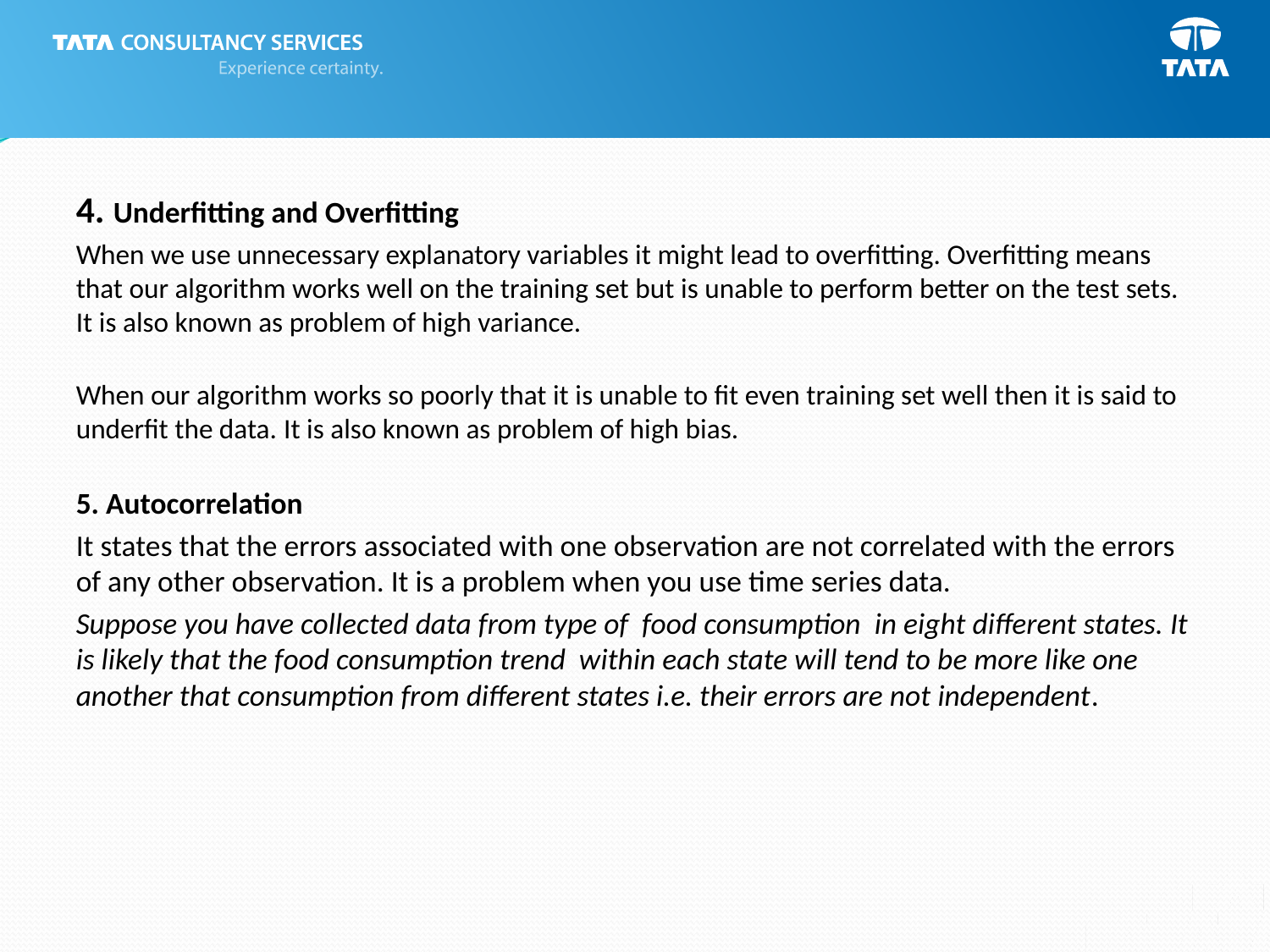

4. Underfitting and Overfitting
When we use unnecessary explanatory variables it might lead to overfitting. Overfitting means that our algorithm works well on the training set but is unable to perform better on the test sets. It is also known as problem of high variance.
When our algorithm works so poorly that it is unable to fit even training set well then it is said to underfit the data. It is also known as problem of high bias.
5. Autocorrelation
It states that the errors associated with one observation are not correlated with the errors of any other observation. It is a problem when you use time series data.
Suppose you have collected data from type of  food consumption  in eight different states. It is likely that the food consumption trend  within each state will tend to be more like one another that consumption from different states i.e. their errors are not independent.